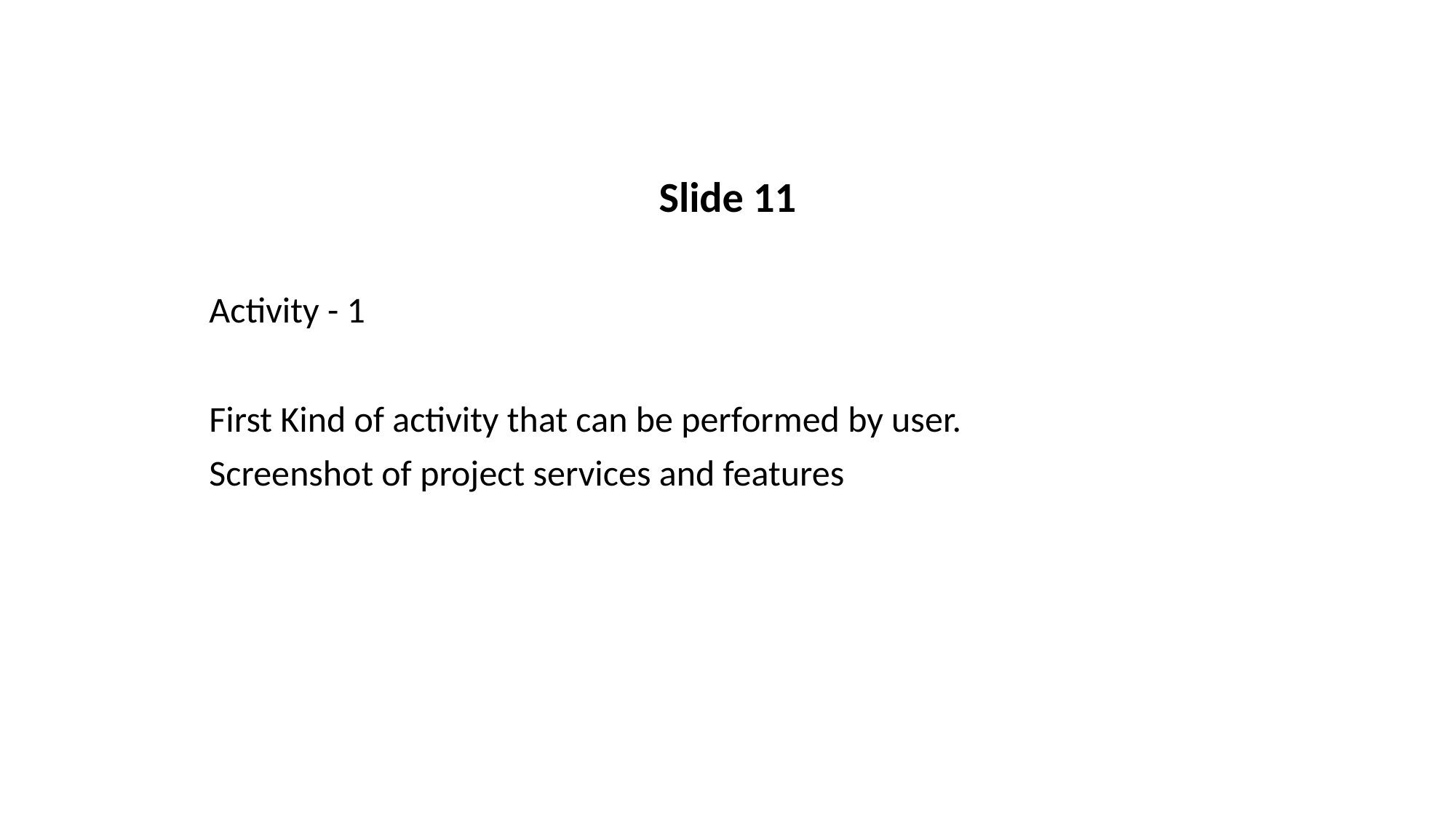

Slide 11

  Activity - 1

  First Kind of activity that can be performed by user.
  Screenshot of project services and features